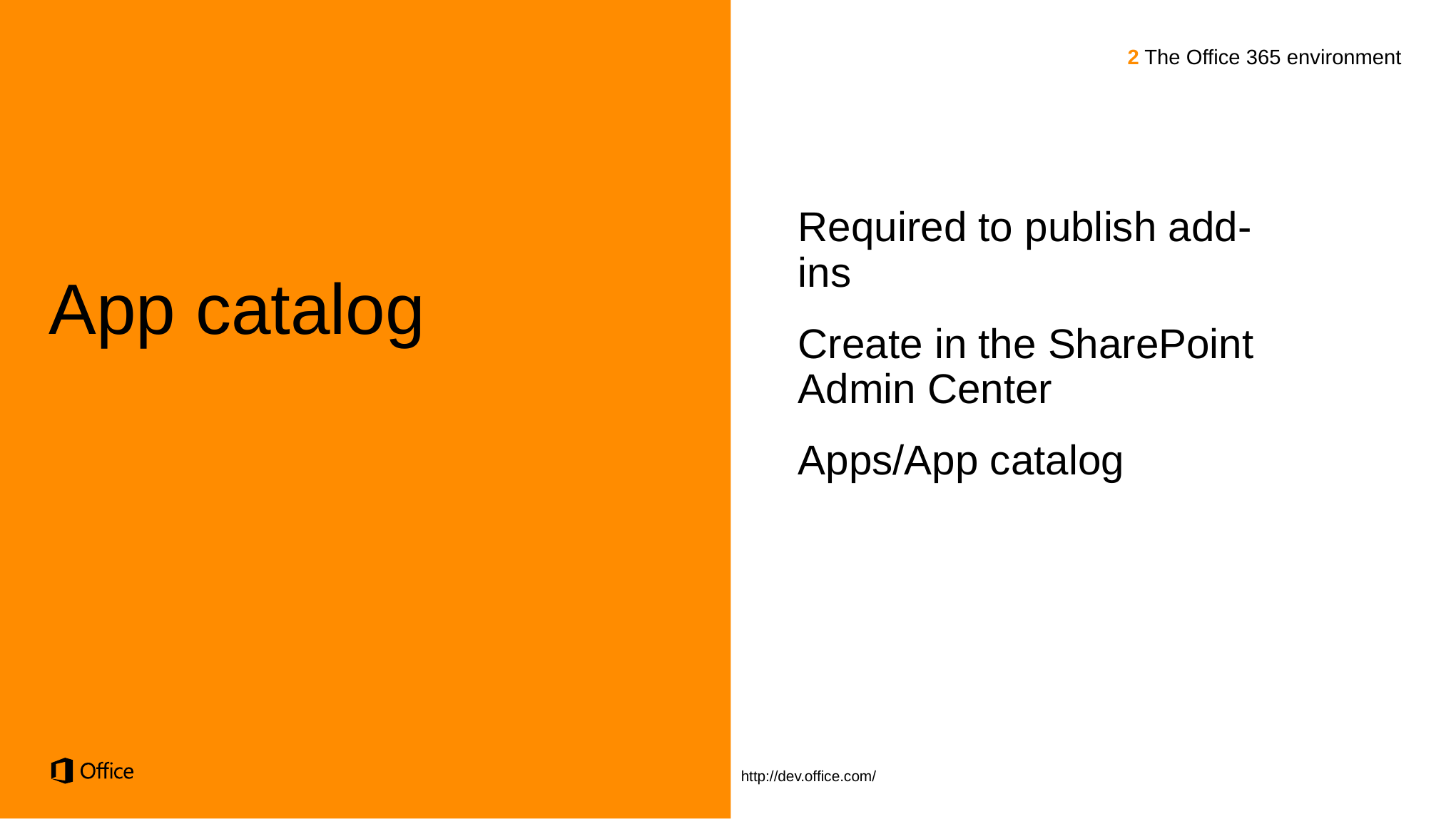

2 The Office 365 environment
Required to publish add-ins
Create in the SharePoint Admin Center
Apps/App catalog
App catalog